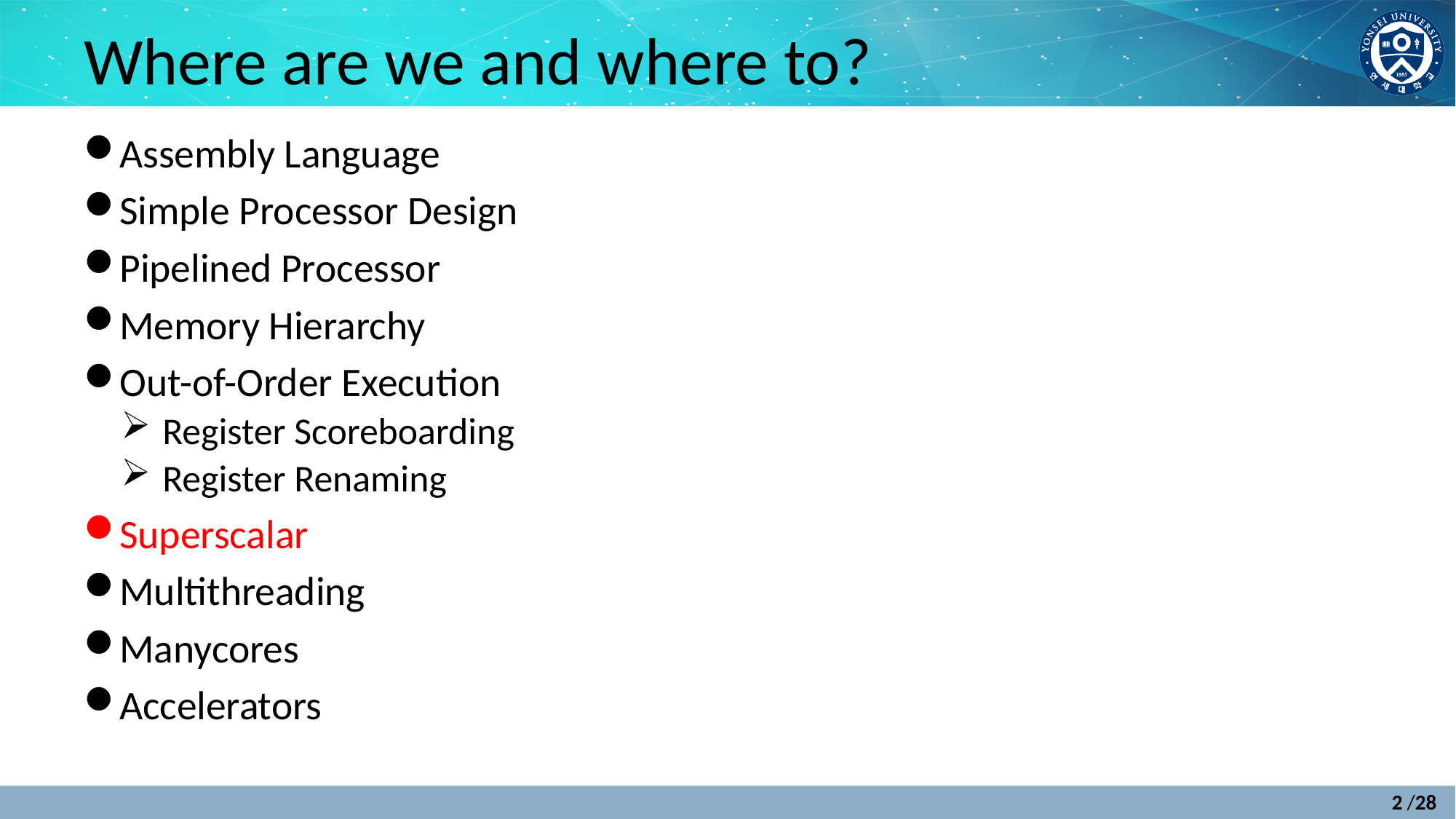

# Where are we and where to?
Assembly Language
Simple Processor Design
Pipelined Processor
Memory Hierarchy
Out-of-Order Execution
Register Scoreboarding
Register Renaming
Superscalar
Multithreading
Manycores
Accelerators
2